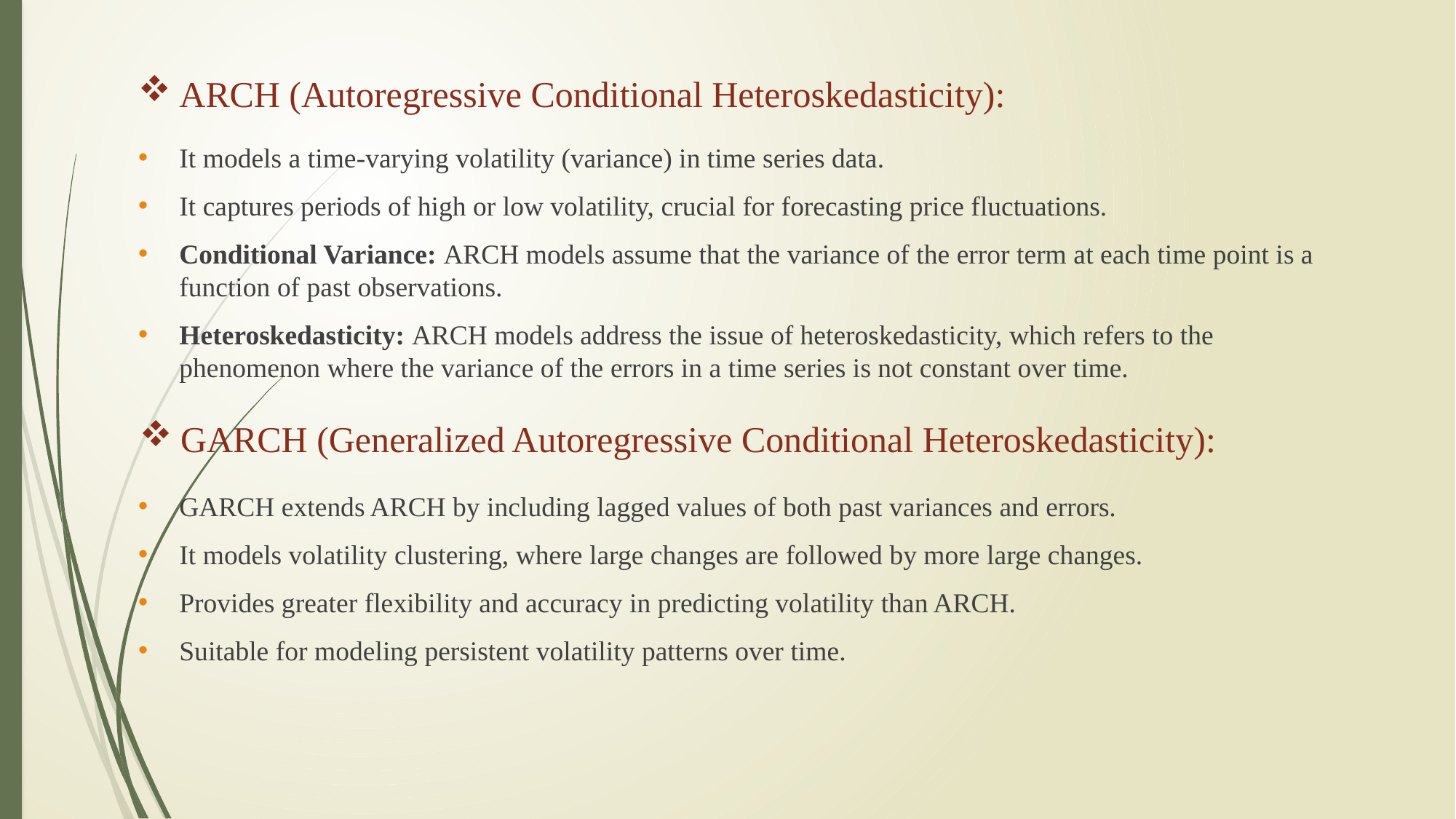

# ARCH (Autoregressive Conditional Heteroskedasticity):
It models a time-varying volatility (variance) in time series data.
It captures periods of high or low volatility, crucial for forecasting price fluctuations.
Conditional Variance: ARCH models assume that the variance of the error term at each time point is a function of past observations.
Heteroskedasticity: ARCH models address the issue of heteroskedasticity, which refers to the phenomenon where the variance of the errors in a time series is not constant over time.
GARCH (Generalized Autoregressive Conditional Heteroskedasticity):
GARCH extends ARCH by including lagged values of both past variances and errors.
It models volatility clustering, where large changes are followed by more large changes.
Provides greater flexibility and accuracy in predicting volatility than ARCH.
Suitable for modeling persistent volatility patterns over time.